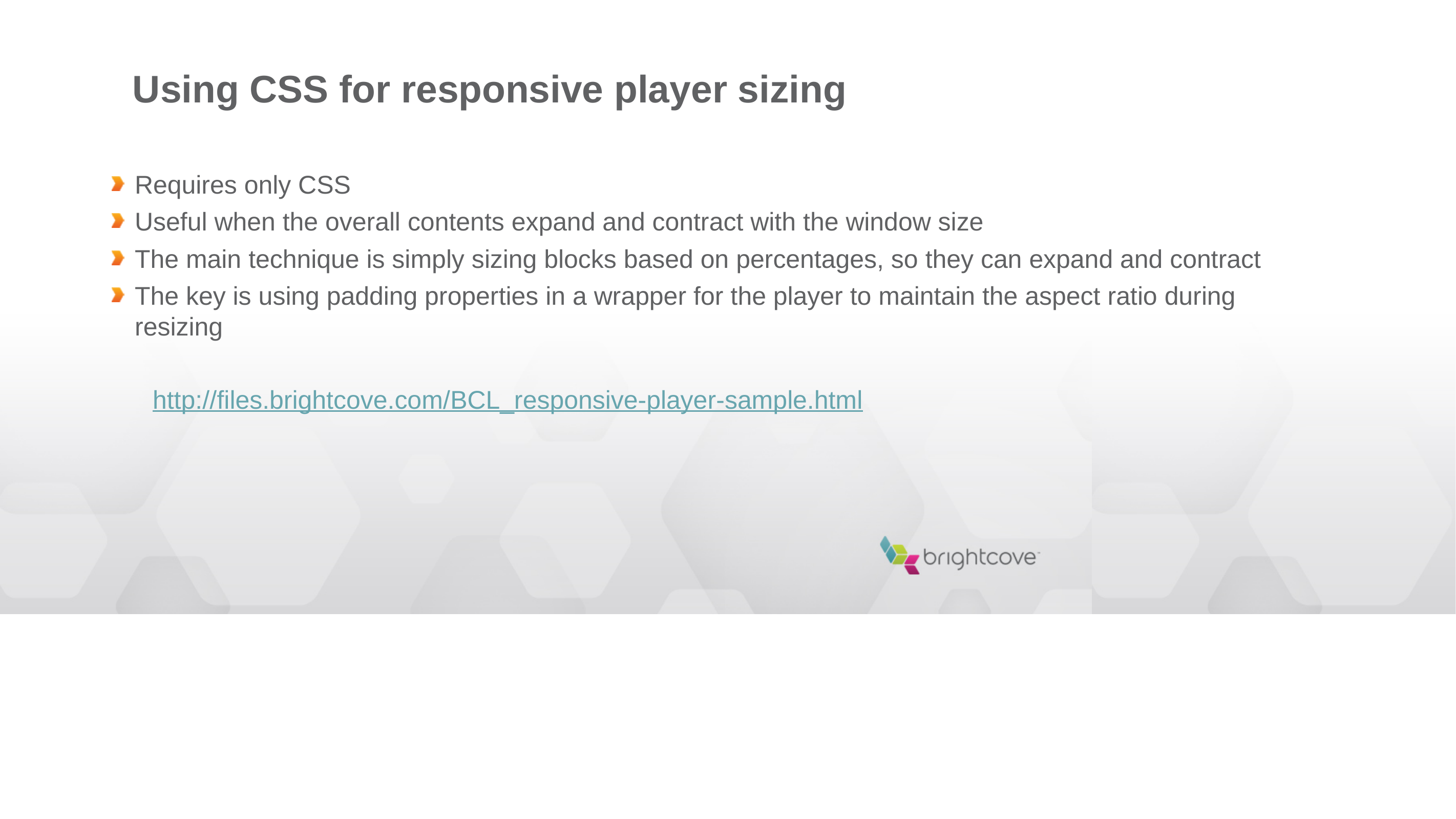

# Using CSS for responsive player sizing
Requires only CSS
Useful when the overall contents expand and contract with the window size
The main technique is simply sizing blocks based on percentages, so they can expand and contract
The key is using padding properties in a wrapper for the player to maintain the aspect ratio during resizing

http://files.brightcove.com/BCL_responsive-player-sample.html